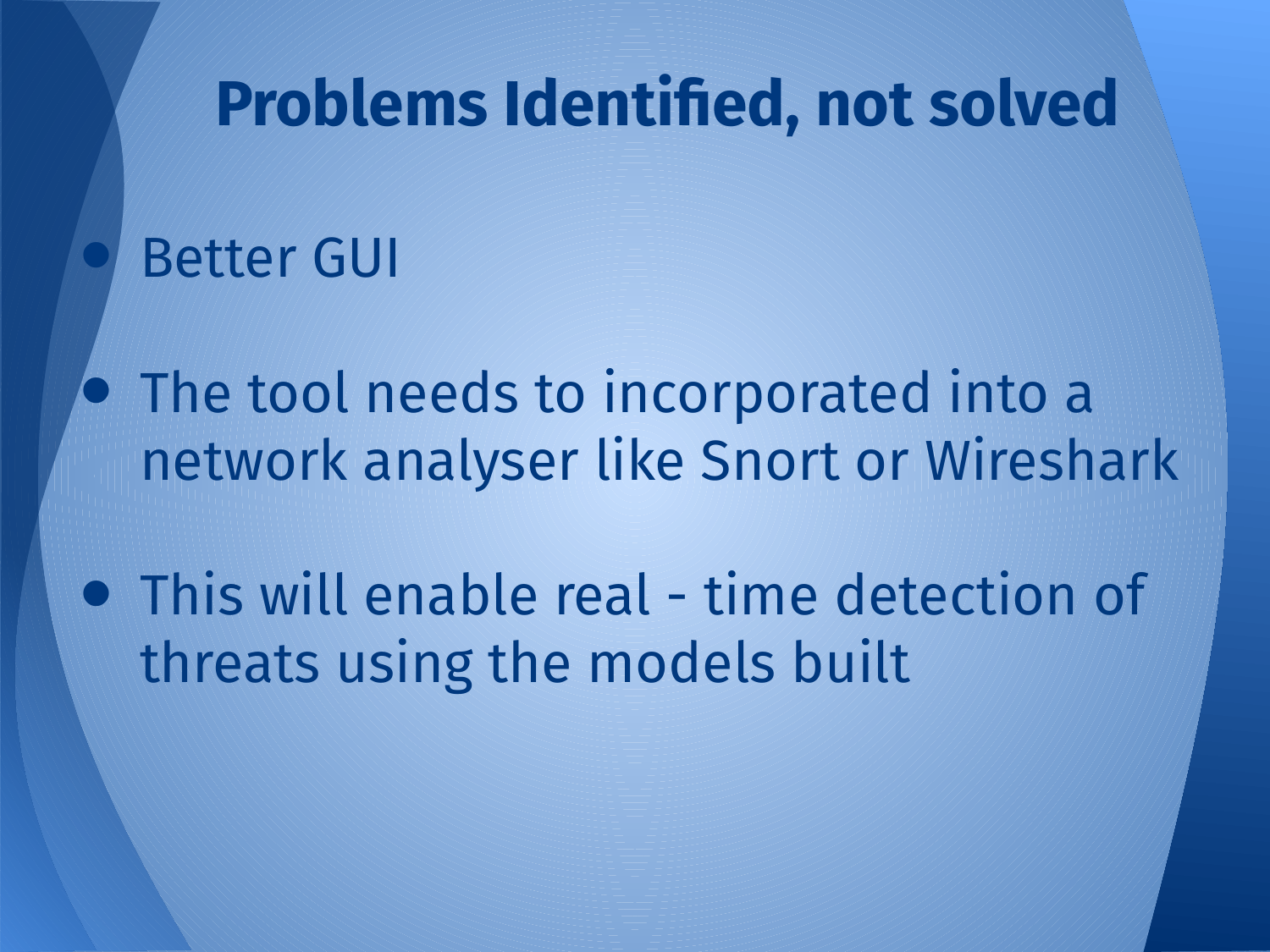

# Problems Identified, not solved

Better GUI

The tool needs to incorporated into a network analyser like Snort or Wireshark

This will enable real - time detection of threats using the models built